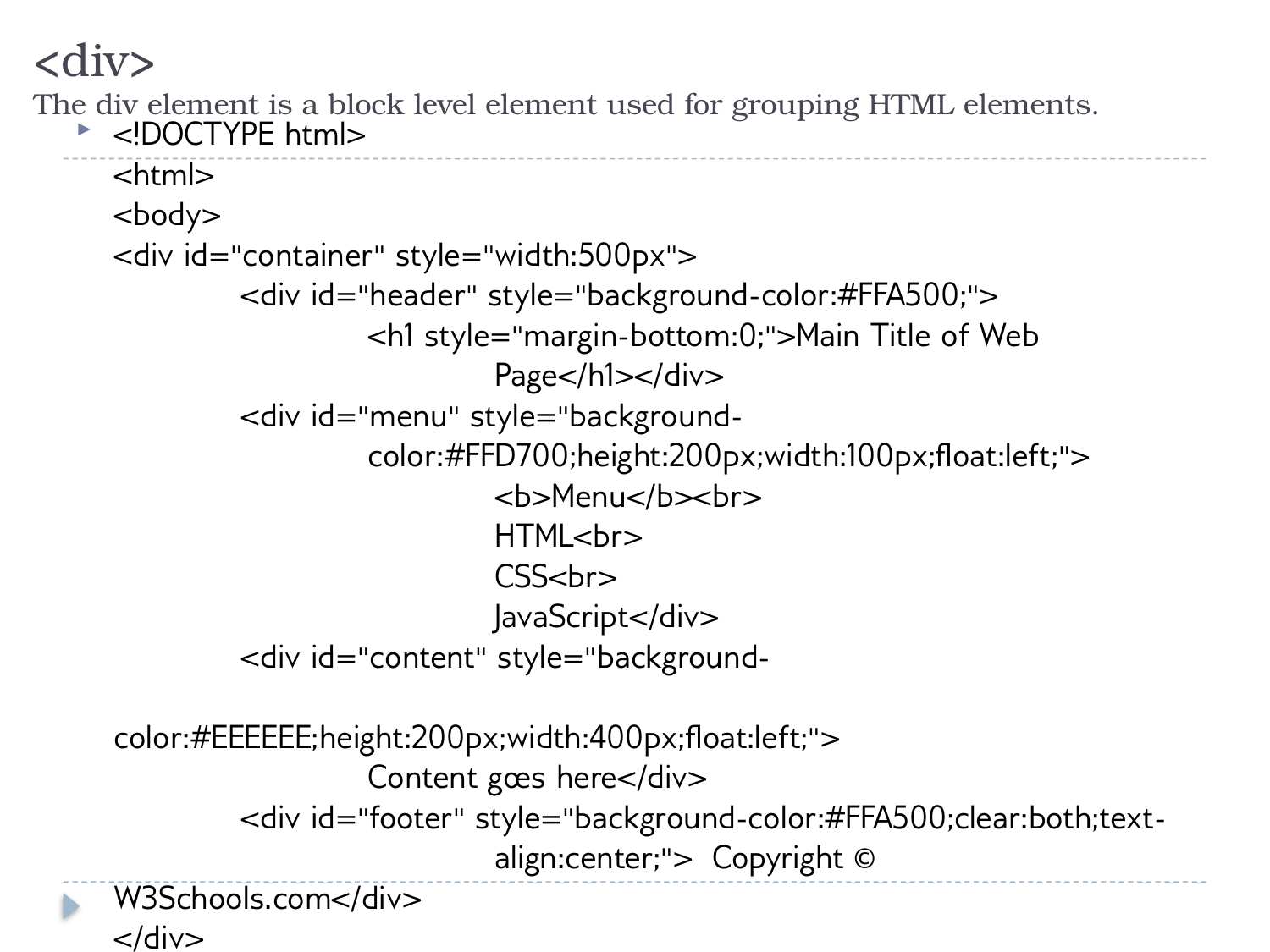

# <div> The div element is a block level element used for grouping HTML elements.
<!DOCTYPE html>
<html>
<body>
<div id="container" style="width:500px">
	<div id="header" style="background-color:#FFA500;">
		<h1 style="margin-bottom:0;">Main Title of Web 				Page</h1></div>
	<div id="menu" style="background-						color:#FFD700;height:200px;width:100px;float:left;">
			<b>Menu</b><br>
			HTML<br>
			CSS<br>
			JavaScript</div>
	<div id="content" style="background-						color:#EEEEEE;height:200px;width:400px;float:left;">
		Content goes here</div>
	<div id="footer" style="background-color:#FFA500;clear:both;text-			align:center;">  Copyright © W3Schools.com</div>
</div>
</body>
</html>